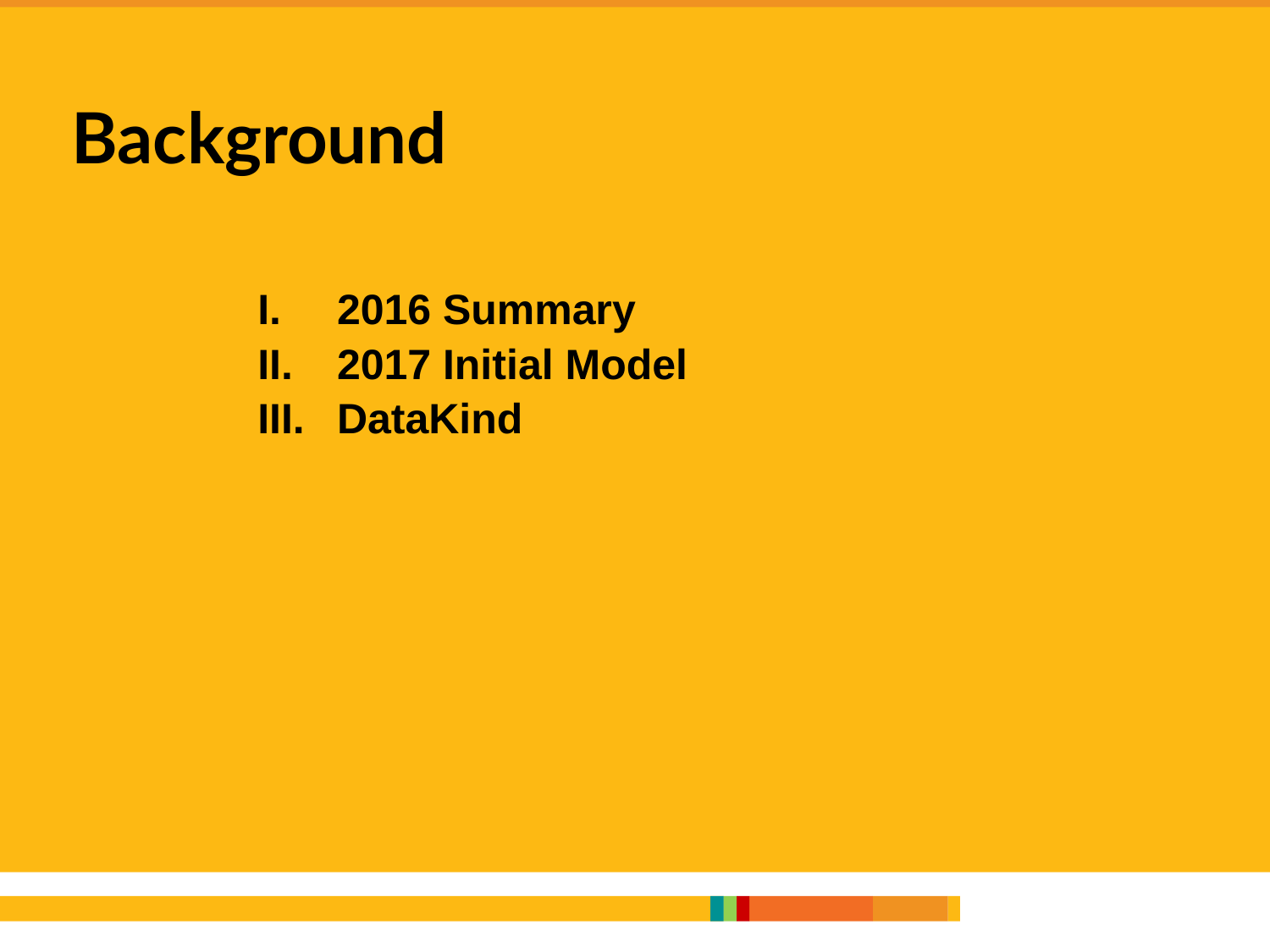

Background
2016 Summary
2017 Initial Model
DataKind